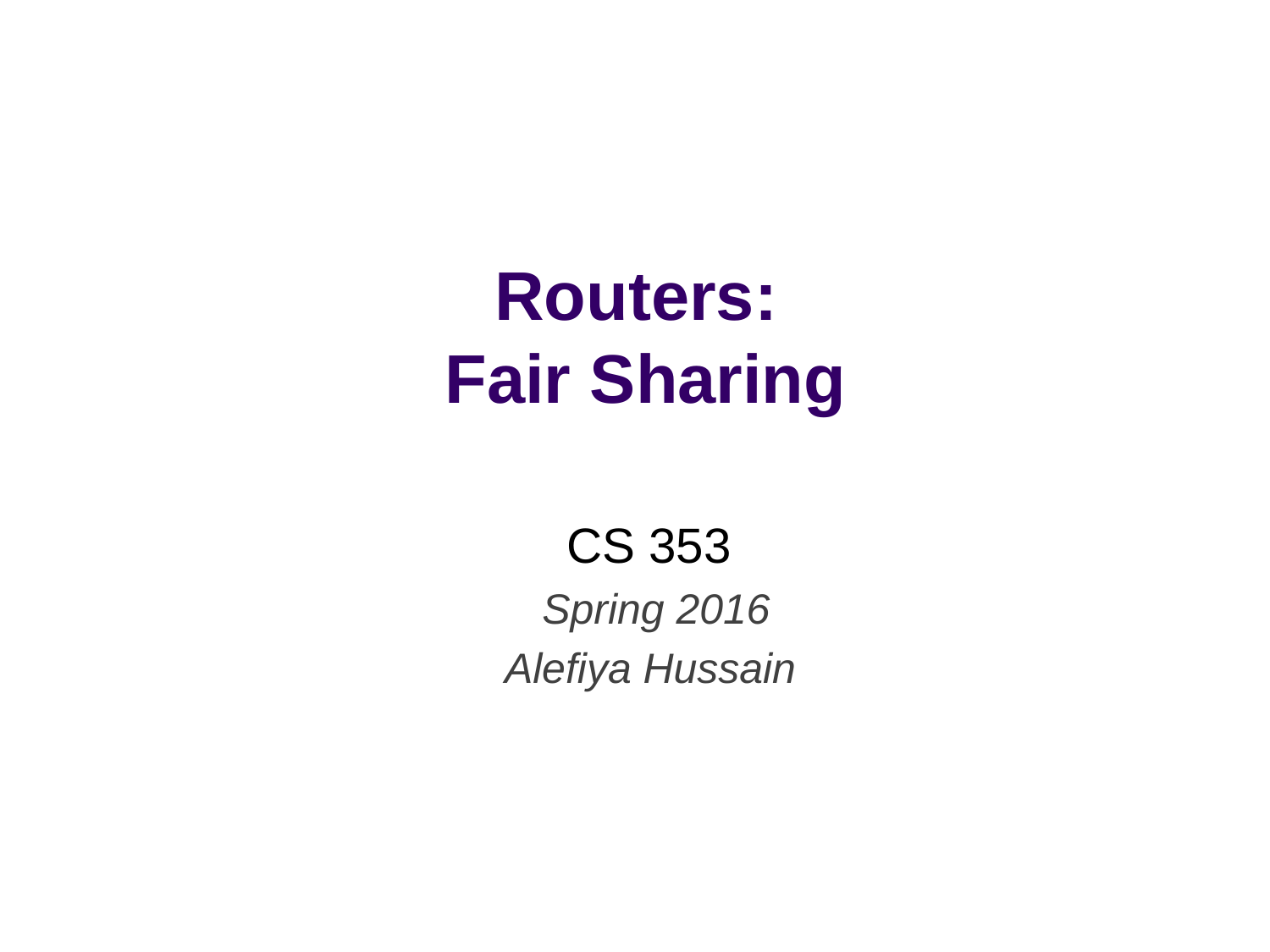

# Routers: Fair Sharing
CS 353
Spring 2016
Alefiya Hussain